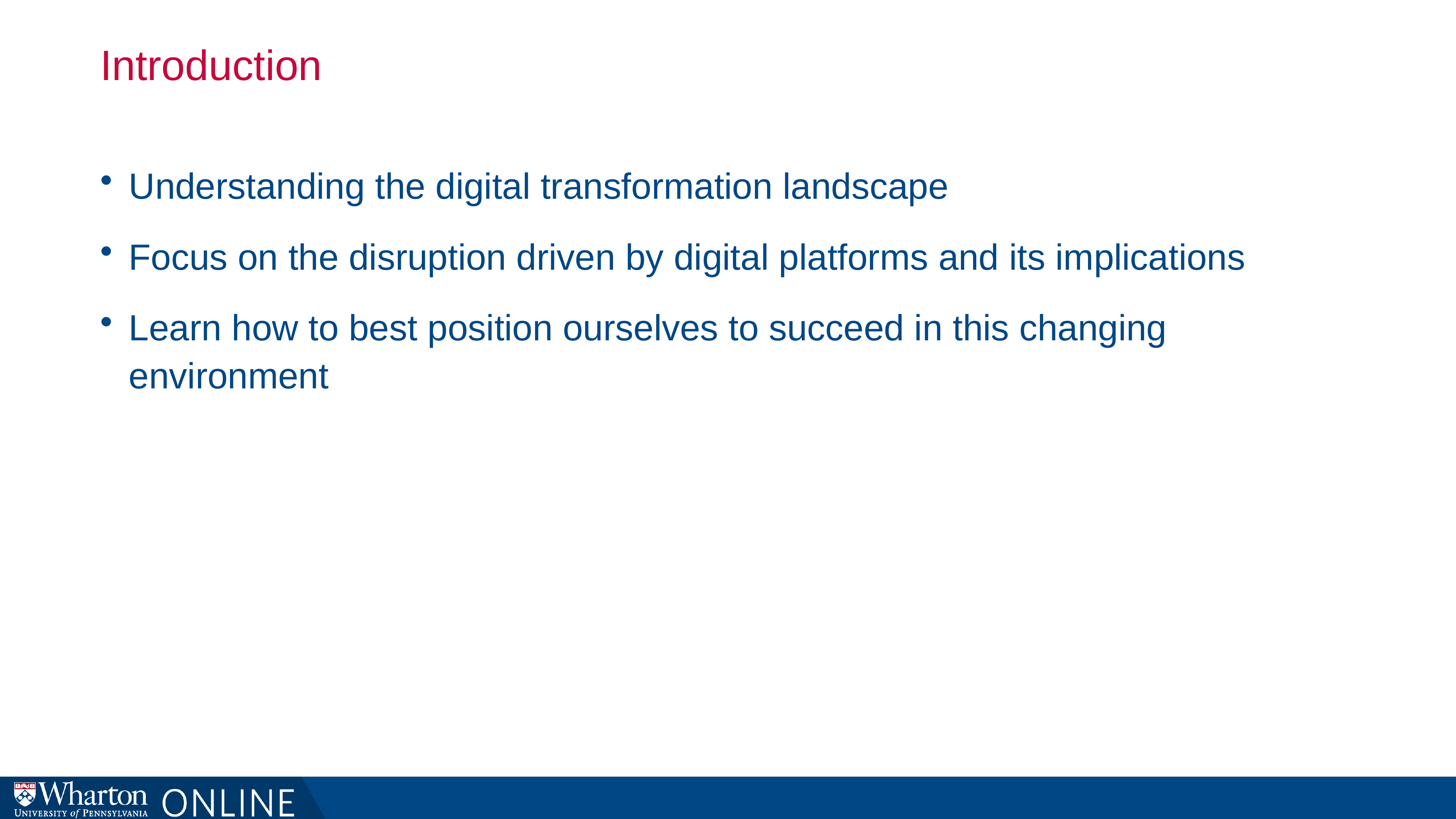

# Introduction
Understanding the digital transformation landscape
Focus on the disruption driven by digital platforms and its implications
Learn how to best position ourselves to succeed in this changing environment